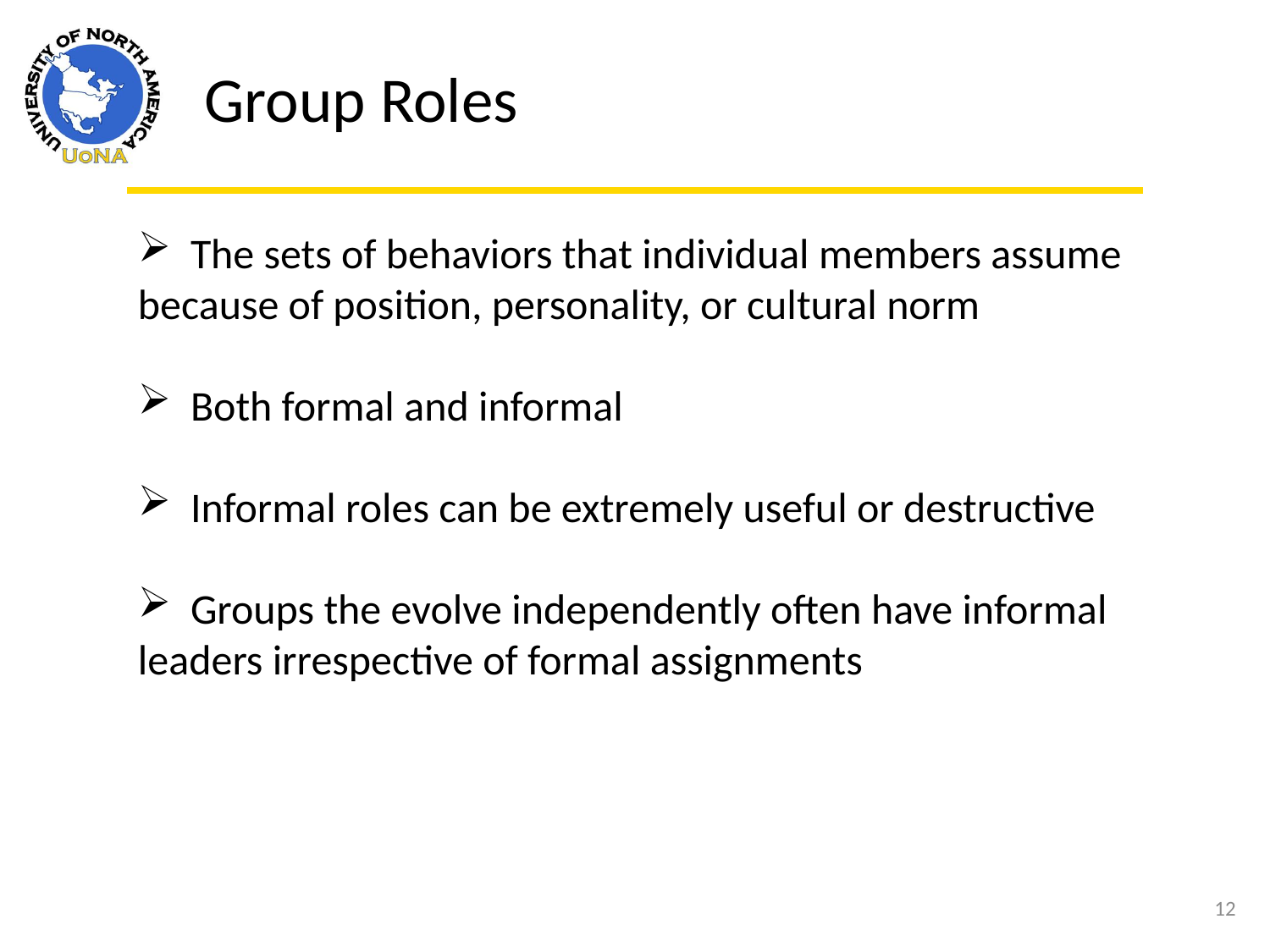

Group Roles
  The sets of behaviors that individual members assume because of position, personality, or cultural norm

  Both formal and informal

  Informal roles can be extremely useful or destructive

  Groups the evolve independently often have informal leaders irrespective of formal assignments

12